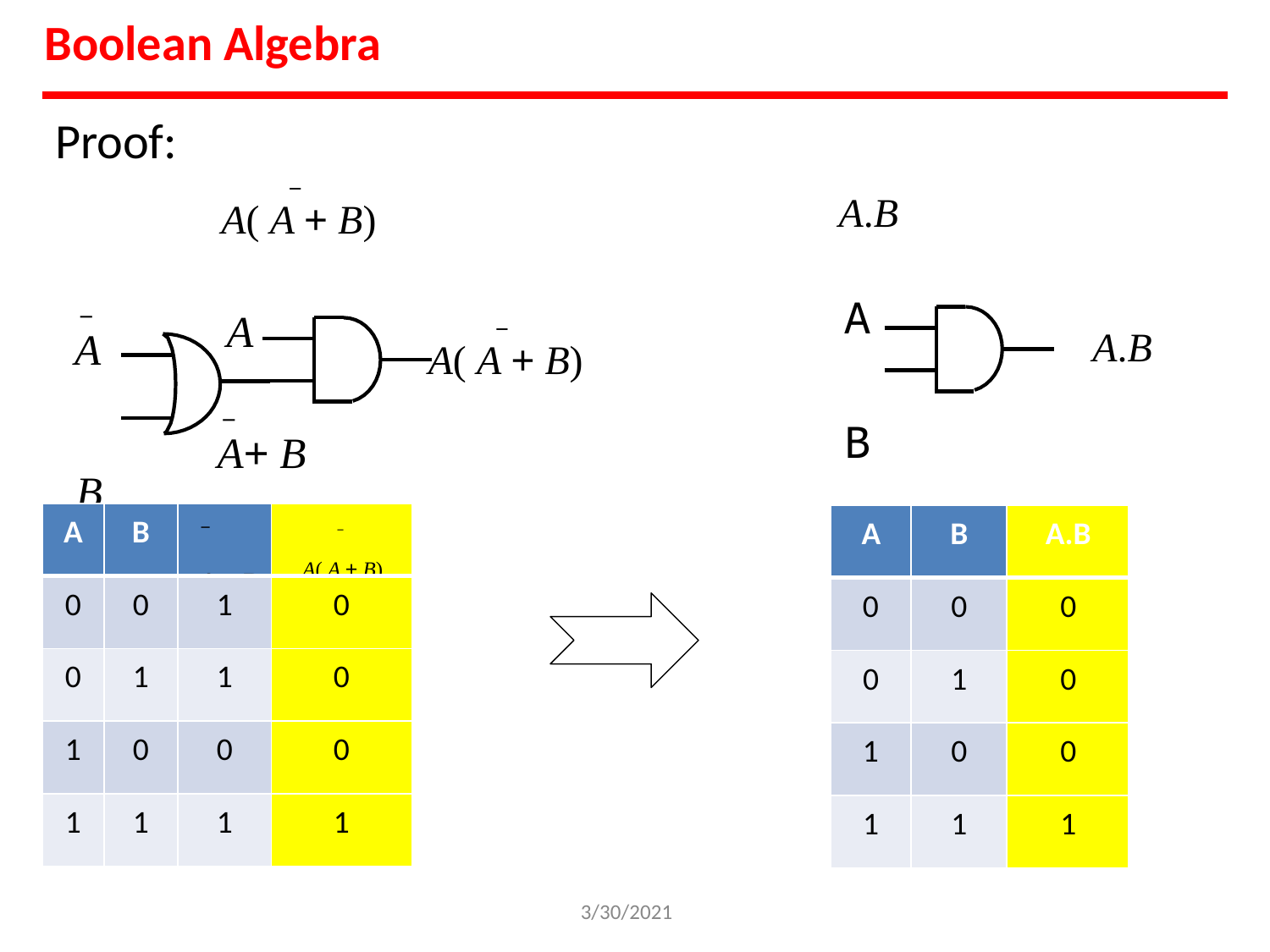

# Boolean Algebra

Proof:
−
A.B
A( A + B)
A  B
−
A  B
A

−

A.B

A( A + B)

−

A+ B
| A | B | − A+ B | − A( A + B) |
| --- | --- | --- | --- |
| 0 | 0 | 1 | 0 |
| 0 | 1 | 1 | 0 |
| 1 | 0 | 0 | 0 |
| 1 | 1 | 1 | 1 |
| A | B | A.B |
| --- | --- | --- |
| 0 | 0 | 0 |
| 0 | 1 | 0 |
| 1 | 0 | 0 |
| 1 | 1 | 1 |

3/30/2021